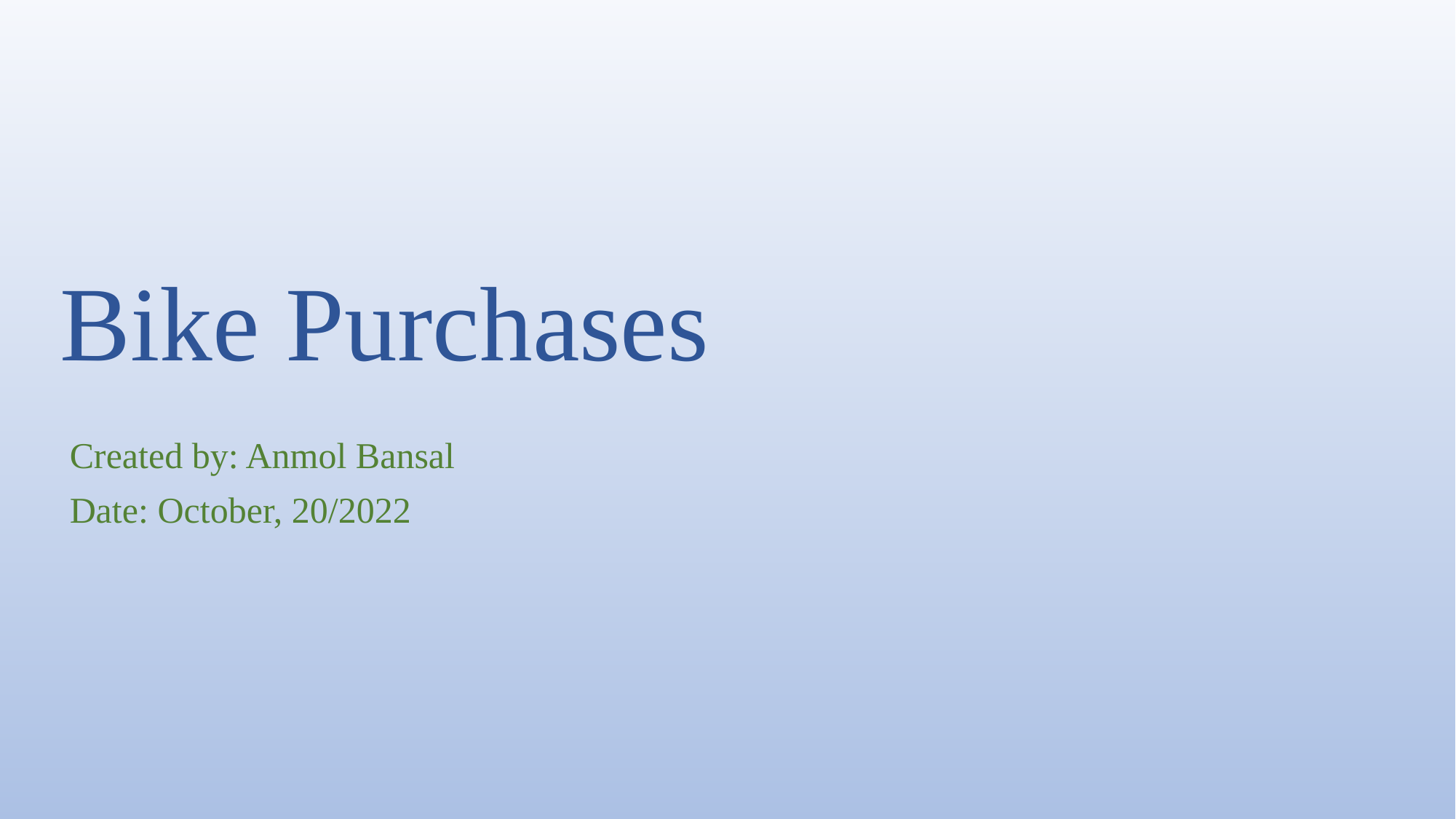

# Bike Purchases
Created by: Anmol Bansal
Date: October, 20/2022